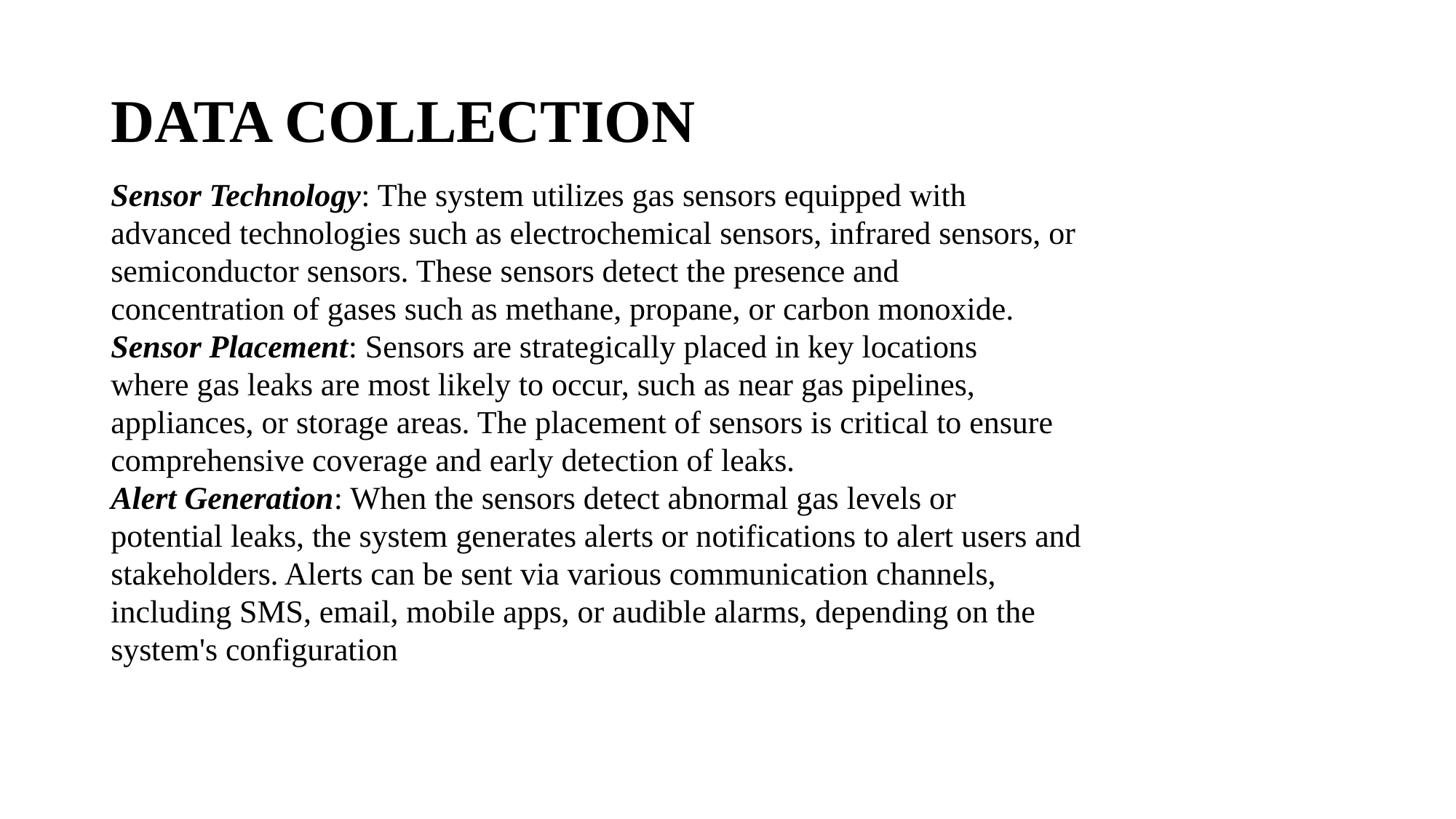

# DATA COLLECTION
Sensor Technology: The system utilizes gas sensors equipped with
advanced technologies such as electrochemical sensors, infrared sensors, or
semiconductor sensors. These sensors detect the presence and
concentration of gases such as methane, propane, or carbon monoxide.
Sensor Placement: Sensors are strategically placed in key locations
where gas leaks are most likely to occur, such as near gas pipelines,
appliances, or storage areas. The placement of sensors is critical to ensure
comprehensive coverage and early detection of leaks.
Alert Generation: When the sensors detect abnormal gas levels or
potential leaks, the system generates alerts or notifications to alert users and
stakeholders. Alerts can be sent via various communication channels,
including SMS, email, mobile apps, or audible alarms, depending on the
system's configuration